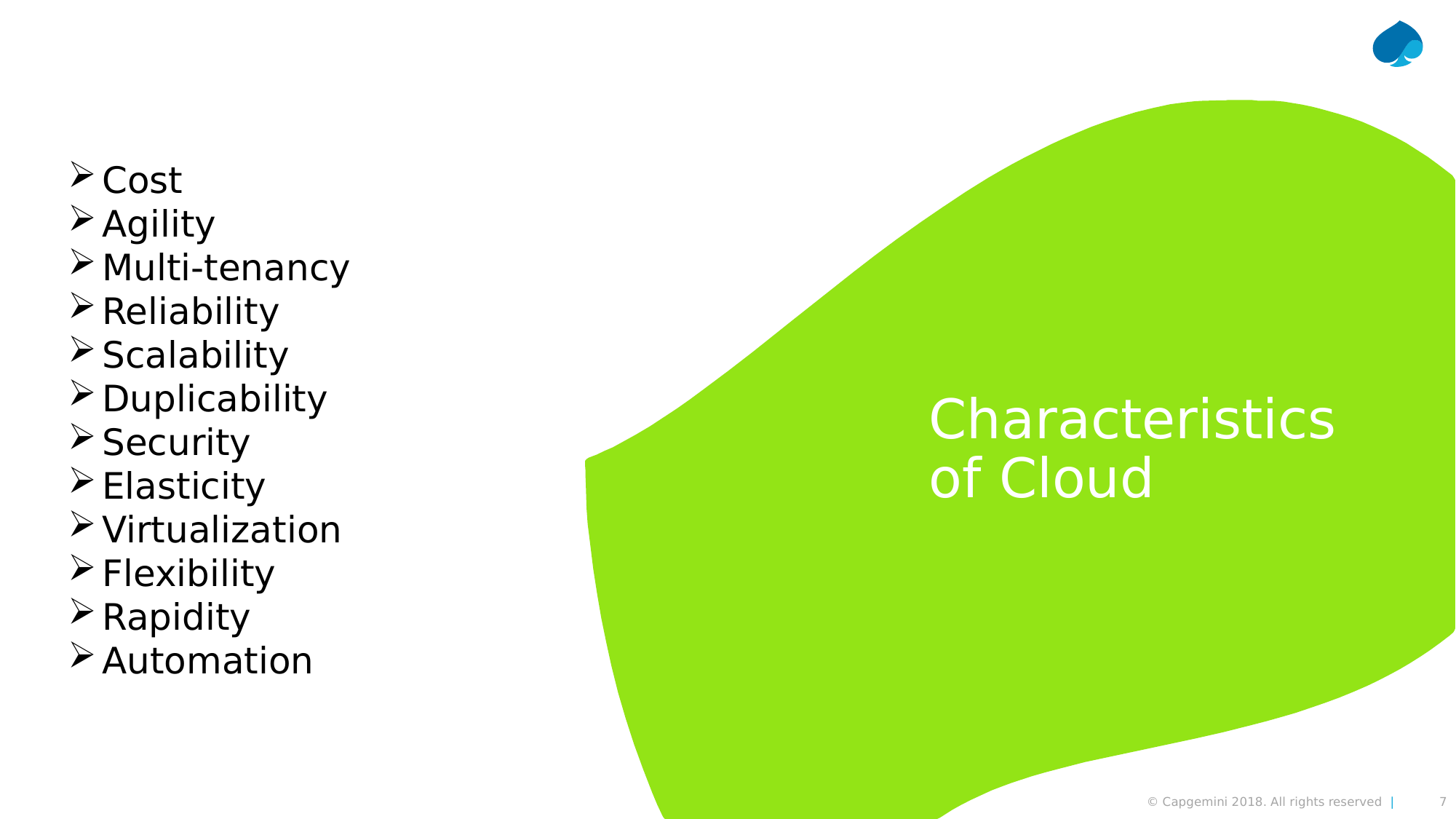

Cost
Agility
Multi-tenancy
Reliability
Scalability
Duplicability
Security
Elasticity
Virtualization
Flexibility
Rapidity
Automation
Characteristics of Cloud